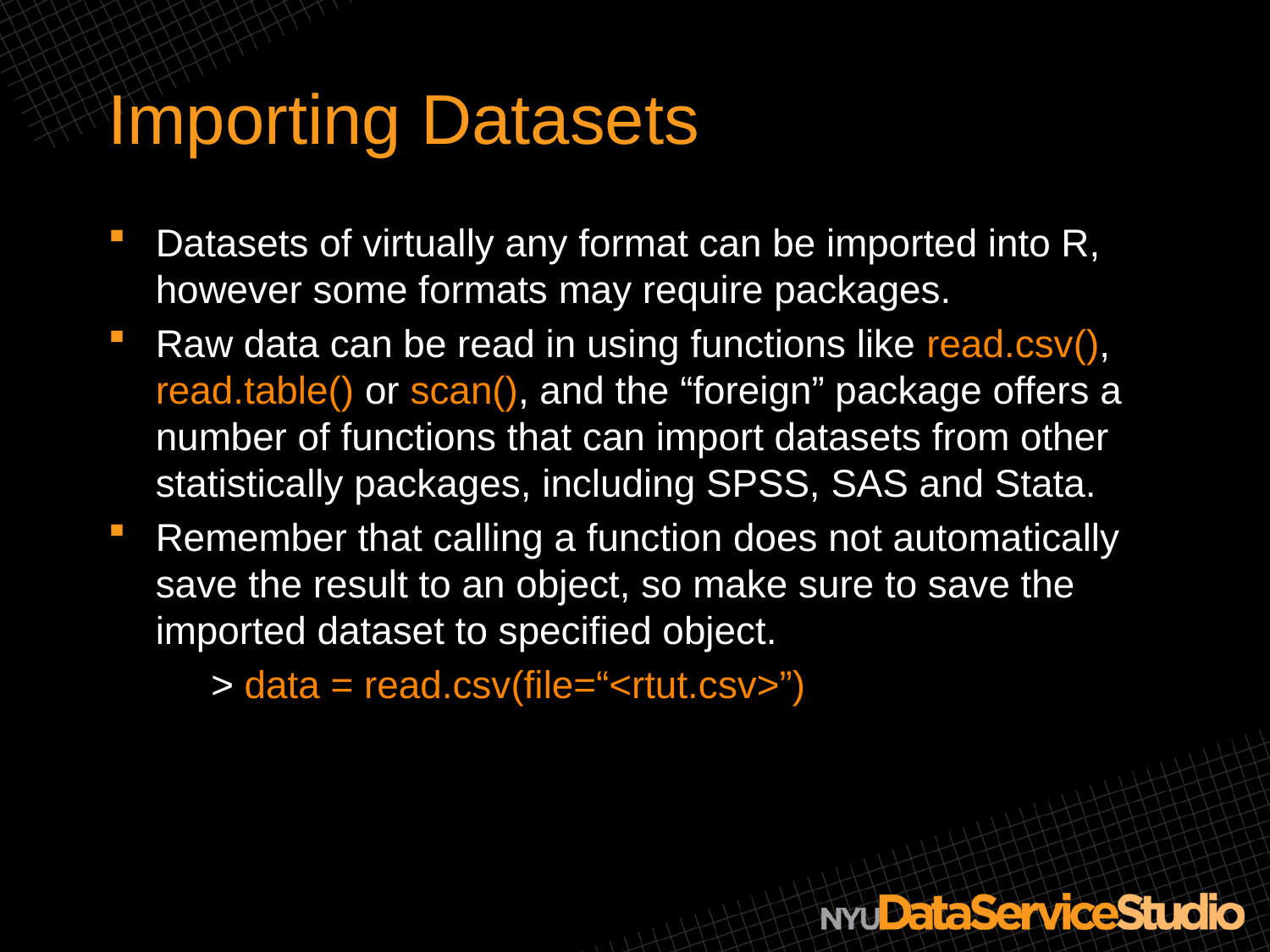

# Importing Datasets
Datasets of virtually any format can be imported into R, however some formats may require packages.
Raw data can be read in using functions like read.csv(), read.table() or scan(), and the “foreign” package offers a number of functions that can import datasets from other statistically packages, including SPSS, SAS and Stata.
Remember that calling a function does not automatically save the result to an object, so make sure to save the imported dataset to specified object.
	> data = read.csv(file=“<rtut.csv>”)